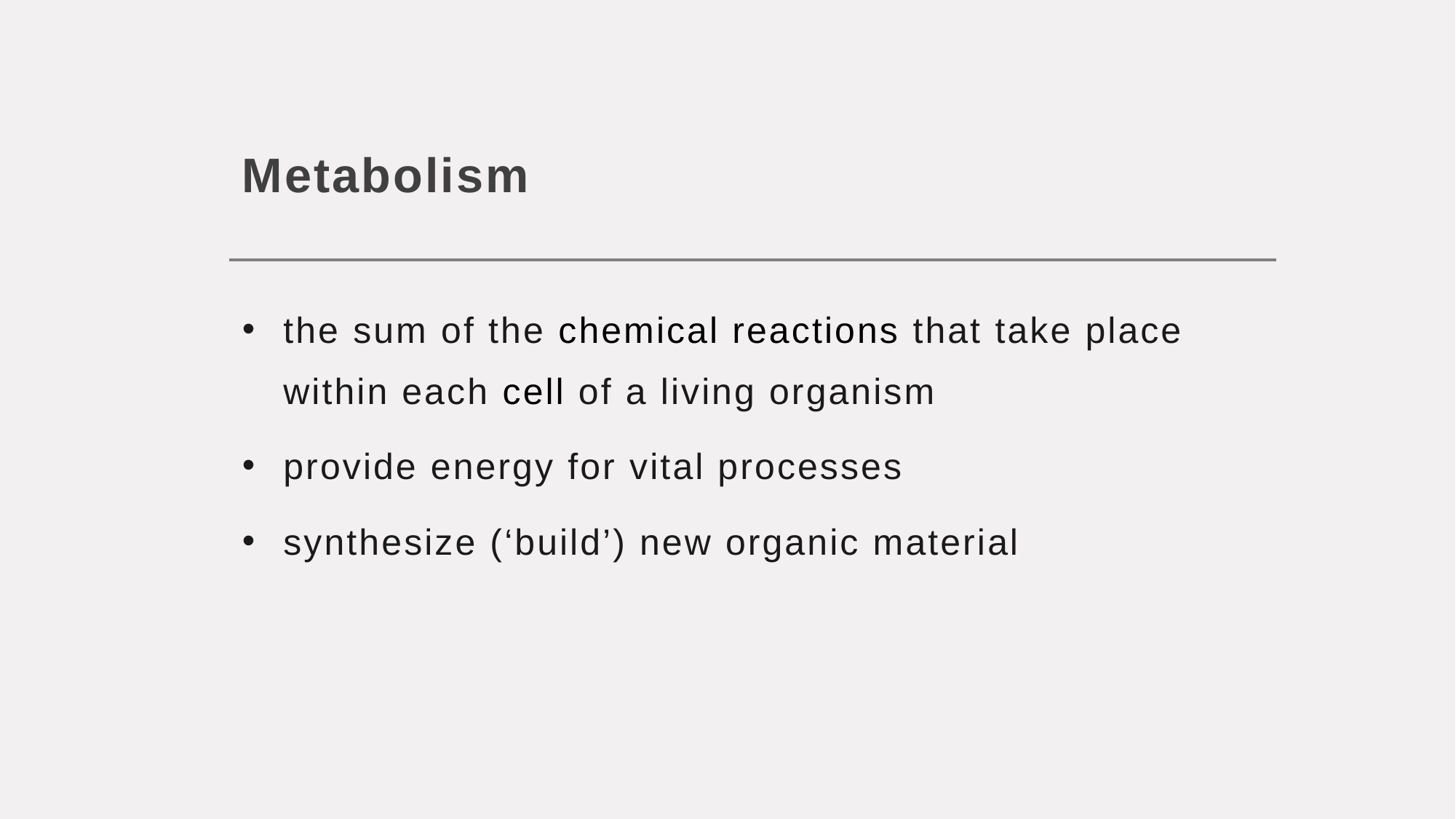

# Metabolism
the sum of the chemical reactions that take place within each cell of a living organism
provide energy for vital processes
synthesize (‘build’) new organic material